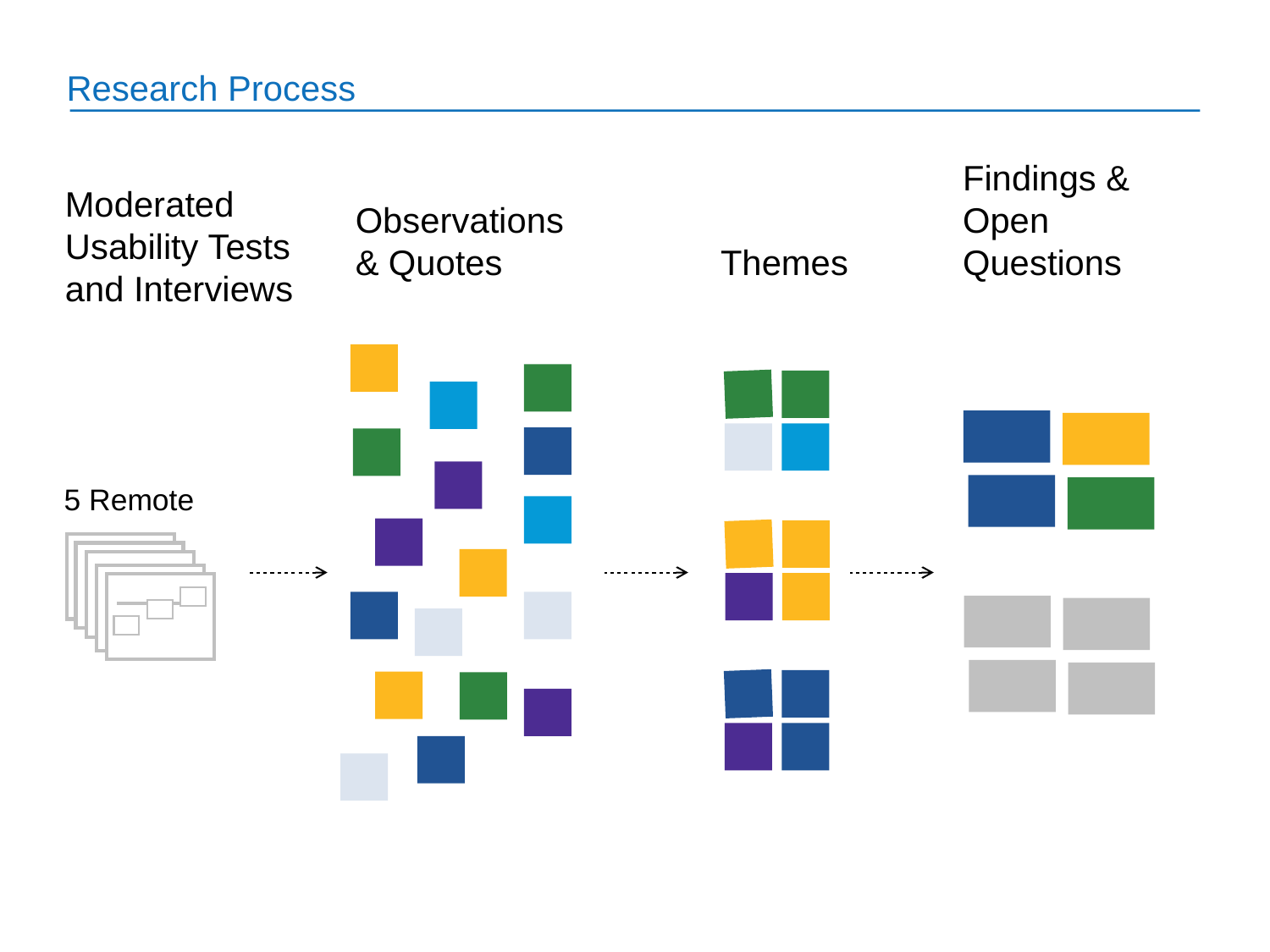

Research Process

Moderated Usability Tests and Interviews
Findings & Open Questions
Observations
& Quotes
Themes

5 Remote